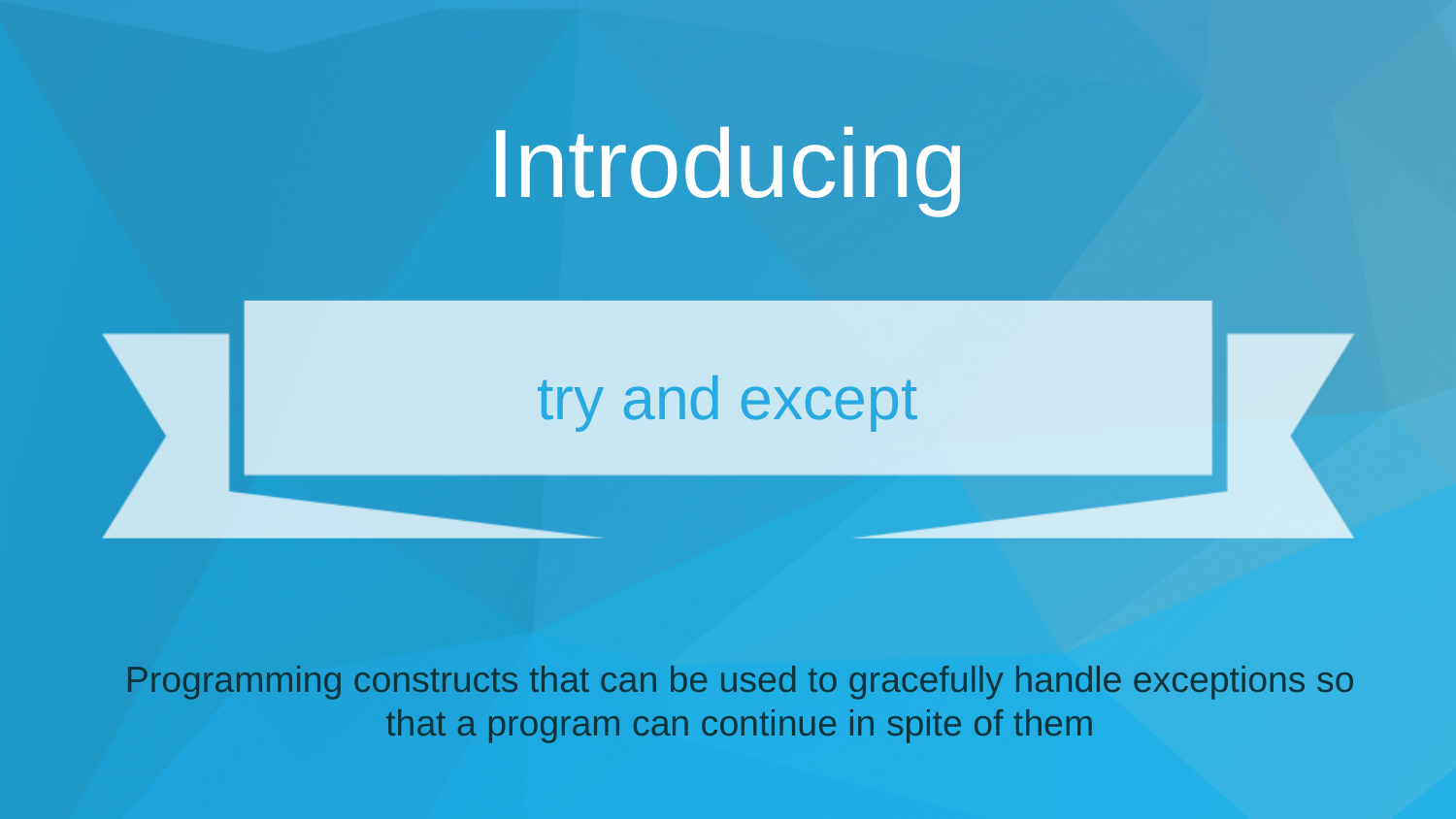

# try and except
Programming constructs that can be used to gracefully handle exceptions so that a program can continue in spite of them